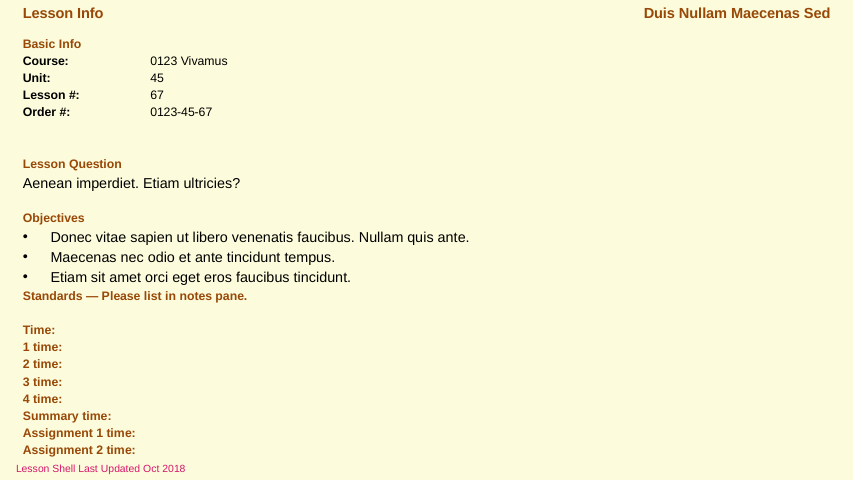

# Lesson Info
Duis Nullam Maecenas Sed
Basic Info
Course:	0123 Vivamus
Unit:	45
Lesson #:	67
Order #:	0123-45-67

Lesson Question
Aenean imperdiet. Etiam ultricies?

Objectives
Donec vitae sapien ut libero venenatis faucibus. Nullam quis ante.
Maecenas nec odio et ante tincidunt tempus.
Etiam sit amet orci eget eros faucibus tincidunt.
Standards — Please list in notes pane.

Time:
1 time:
2 time:
3 time:
4 time:
Summary time:
Assignment 1 time:
Assignment 2 time:

Lesson Shell Last Updated Oct 2018